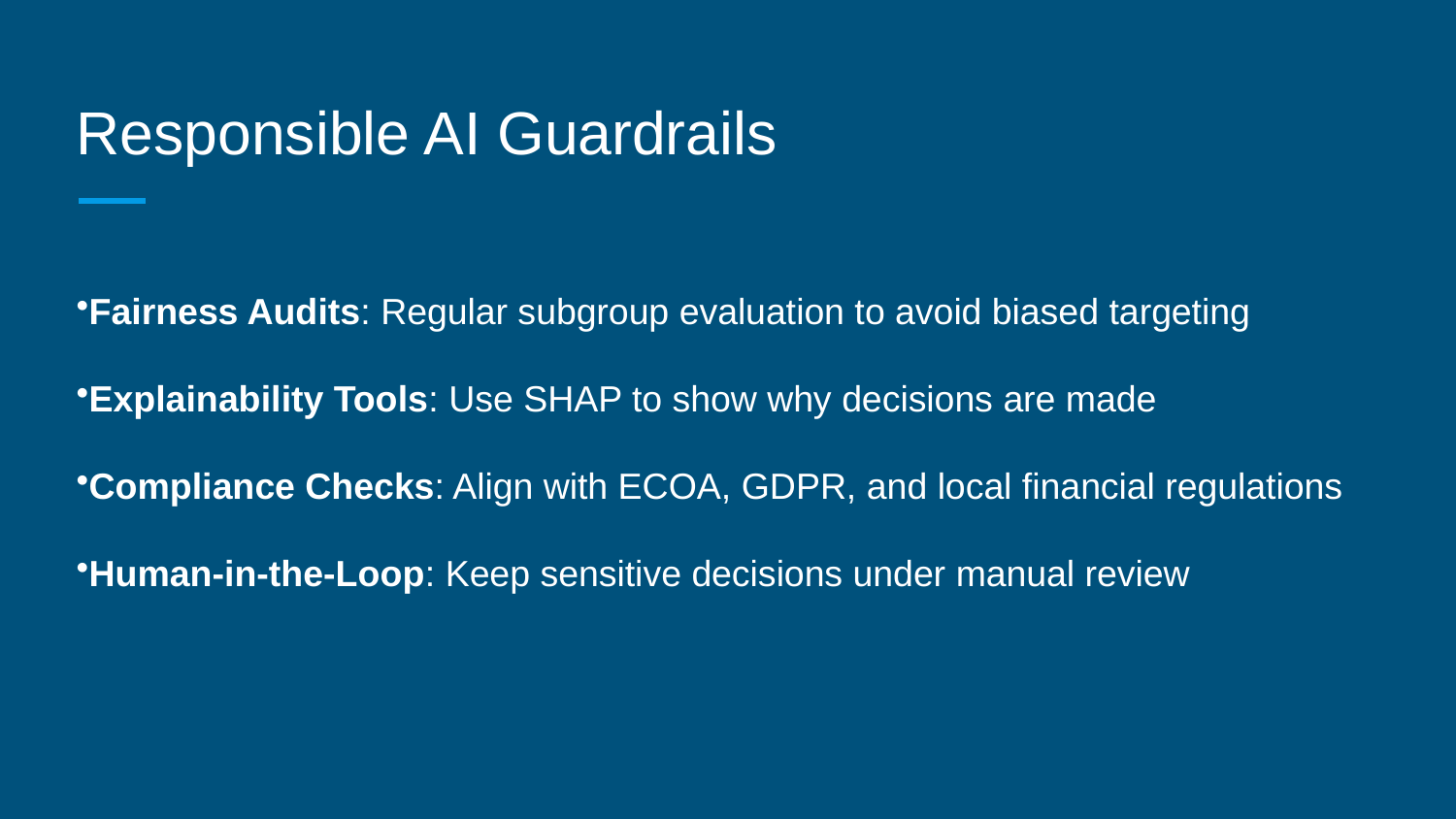

# Responsible AI Guardrails
Fairness Audits: Regular subgroup evaluation to avoid biased targeting
Explainability Tools: Use SHAP to show why decisions are made
Compliance Checks: Align with ECOA, GDPR, and local financial regulations
Human-in-the-Loop: Keep sensitive decisions under manual review